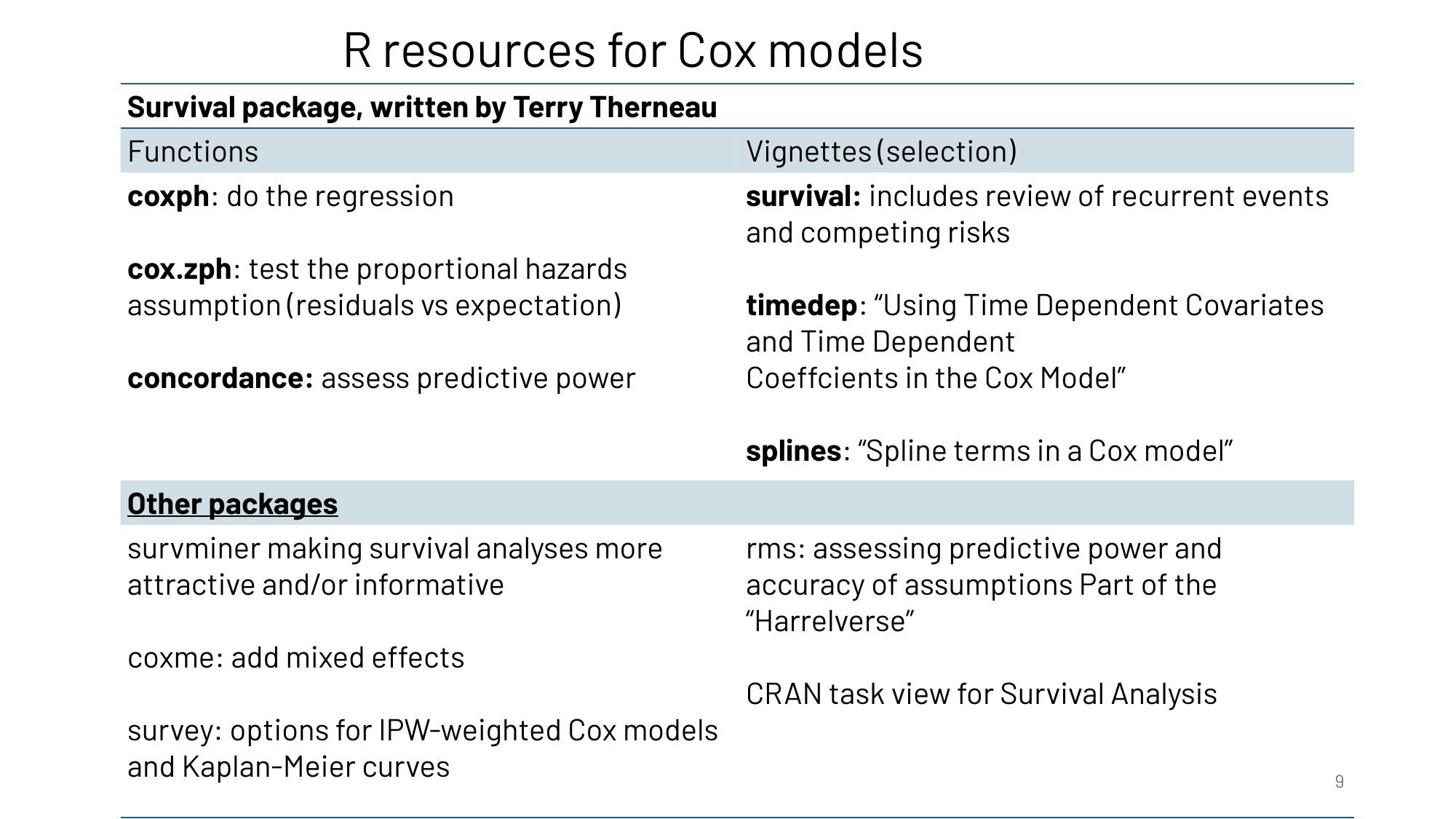

# R resources for Cox models
| Survival package, written by Terry Therneau |  |
| --- | --- |
| Functions | Vignettes (selection) |
| coxph: do the regression cox.zph: test the proportional hazards assumption (residuals vs expectation) concordance: assess predictive power | survival: includes review of recurrent events and competing risks timedep: “Using Time Dependent Covariates and Time Dependent Coeffcients in the Cox Model” splines: “Spline terms in a Cox model” |
| Other packages |  |
| survminer making survival analyses more attractive and/or informative coxme: add mixed effects survey: options for IPW-weighted Cox models and Kaplan-Meier curves | rms: assessing predictive power and accuracy of assumptions Part of the “Harrelverse” CRAN task view for Survival Analysis |
9